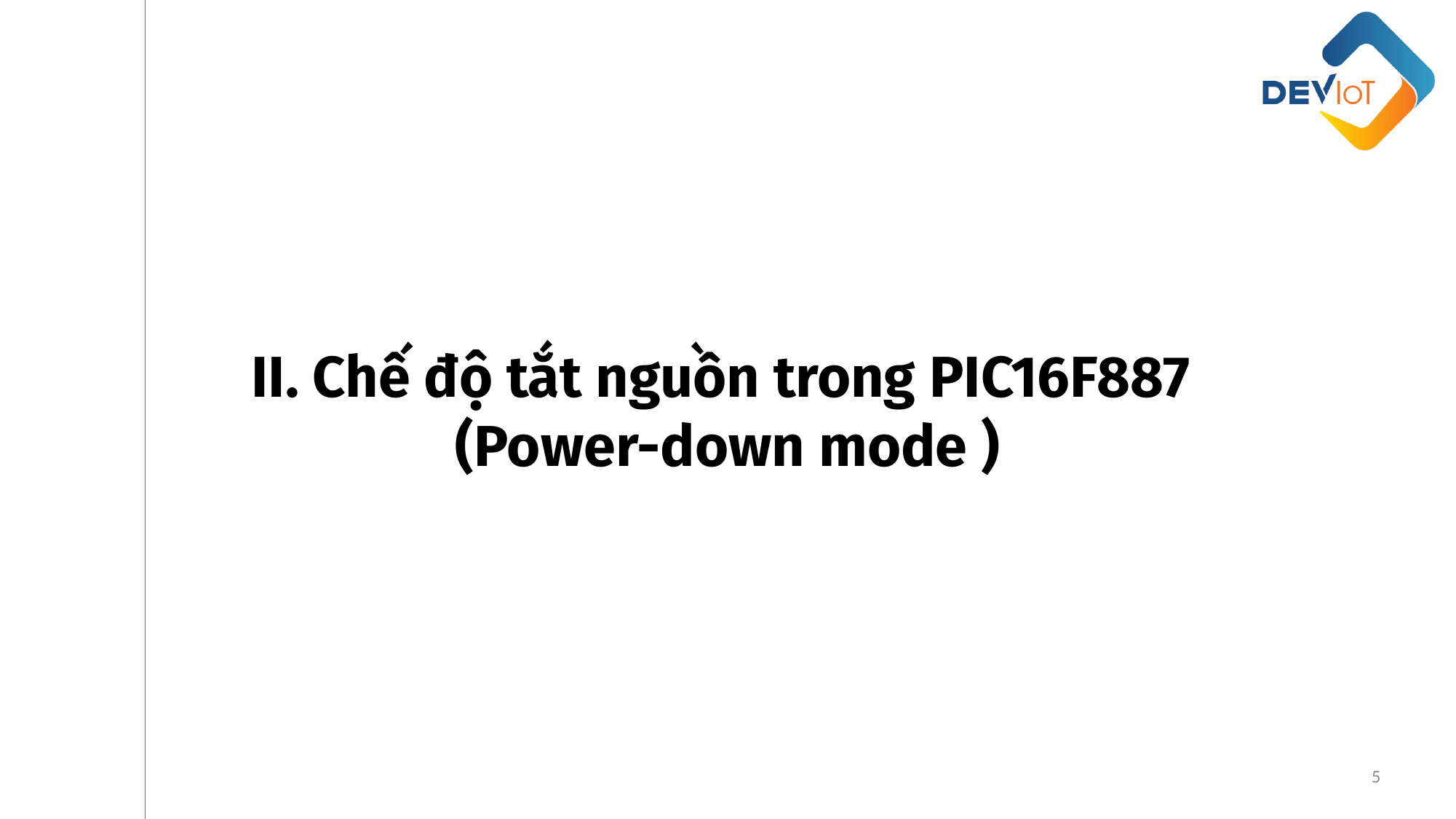

II. Chế độ tắt nguồn trong PIC16F887
(Power-down mode )
5